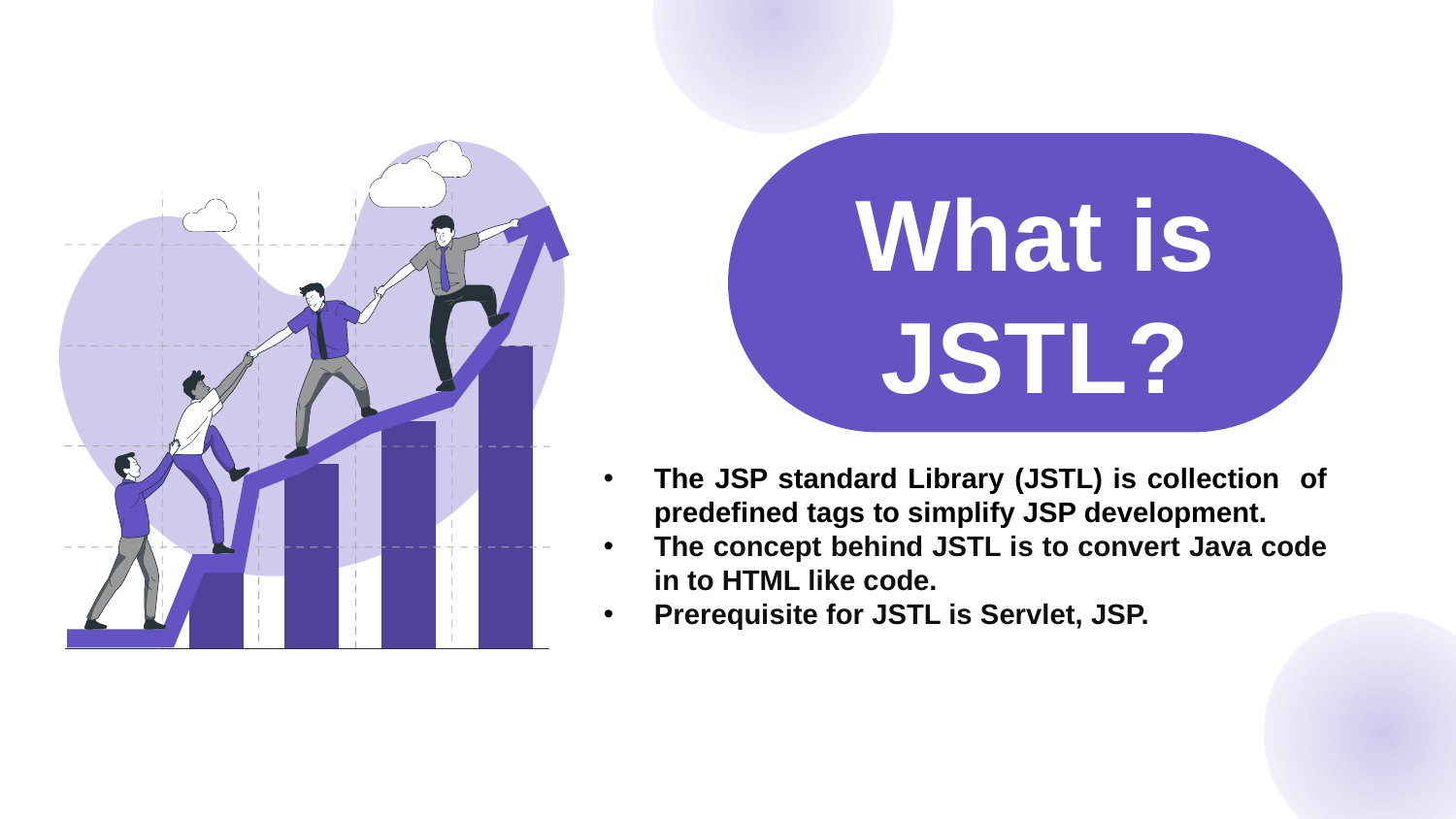

# What is JSTL?
The JSP standard Library (JSTL) is collection  of predefined tags to simplify JSP development.
The concept behind JSTL is to convert Java code in to HTML like code.
Prerequisite for JSTL is Servlet, JSP.